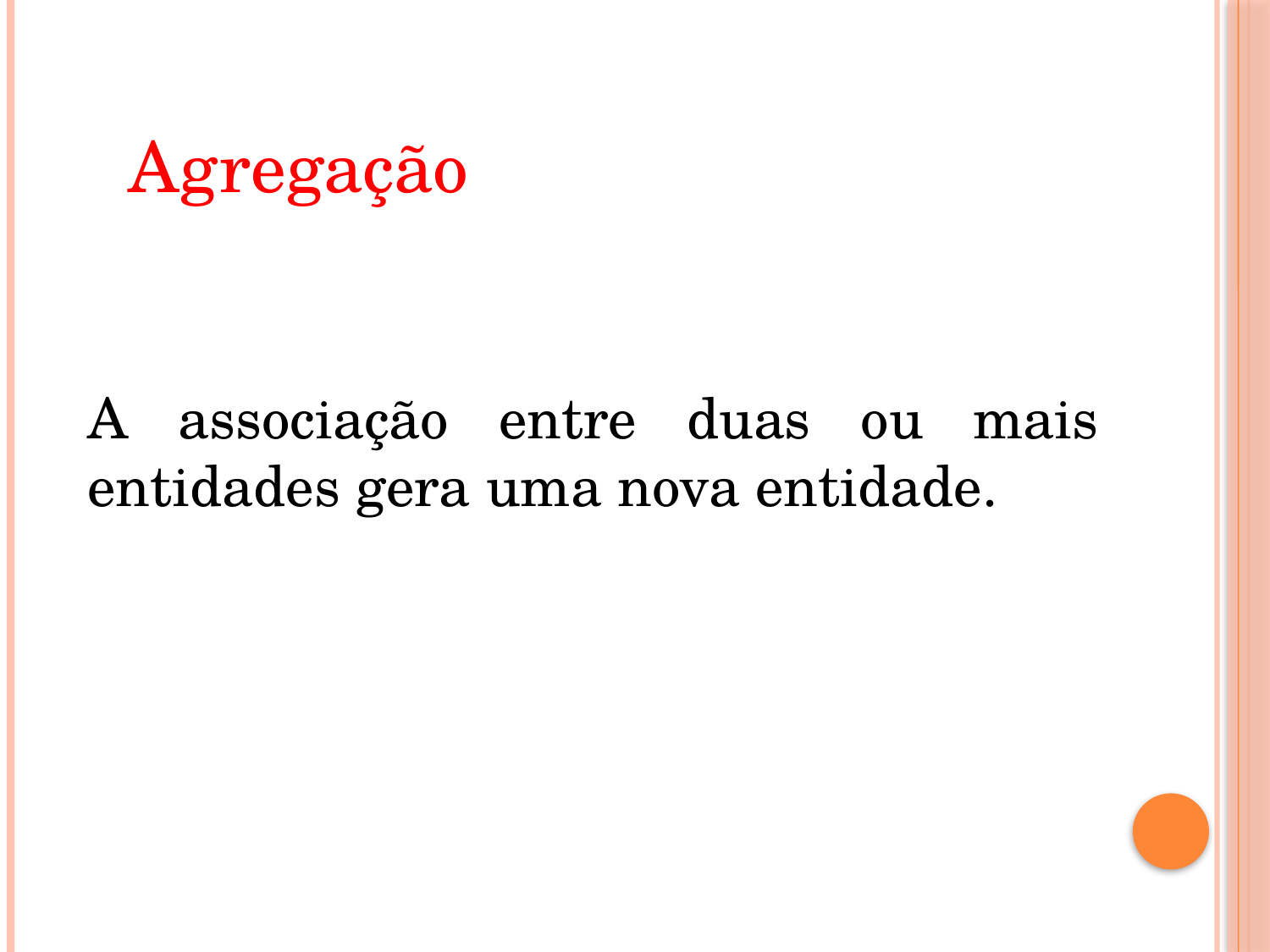

Agregação
A associação entre duas ou mais entidades gera uma nova entidade.